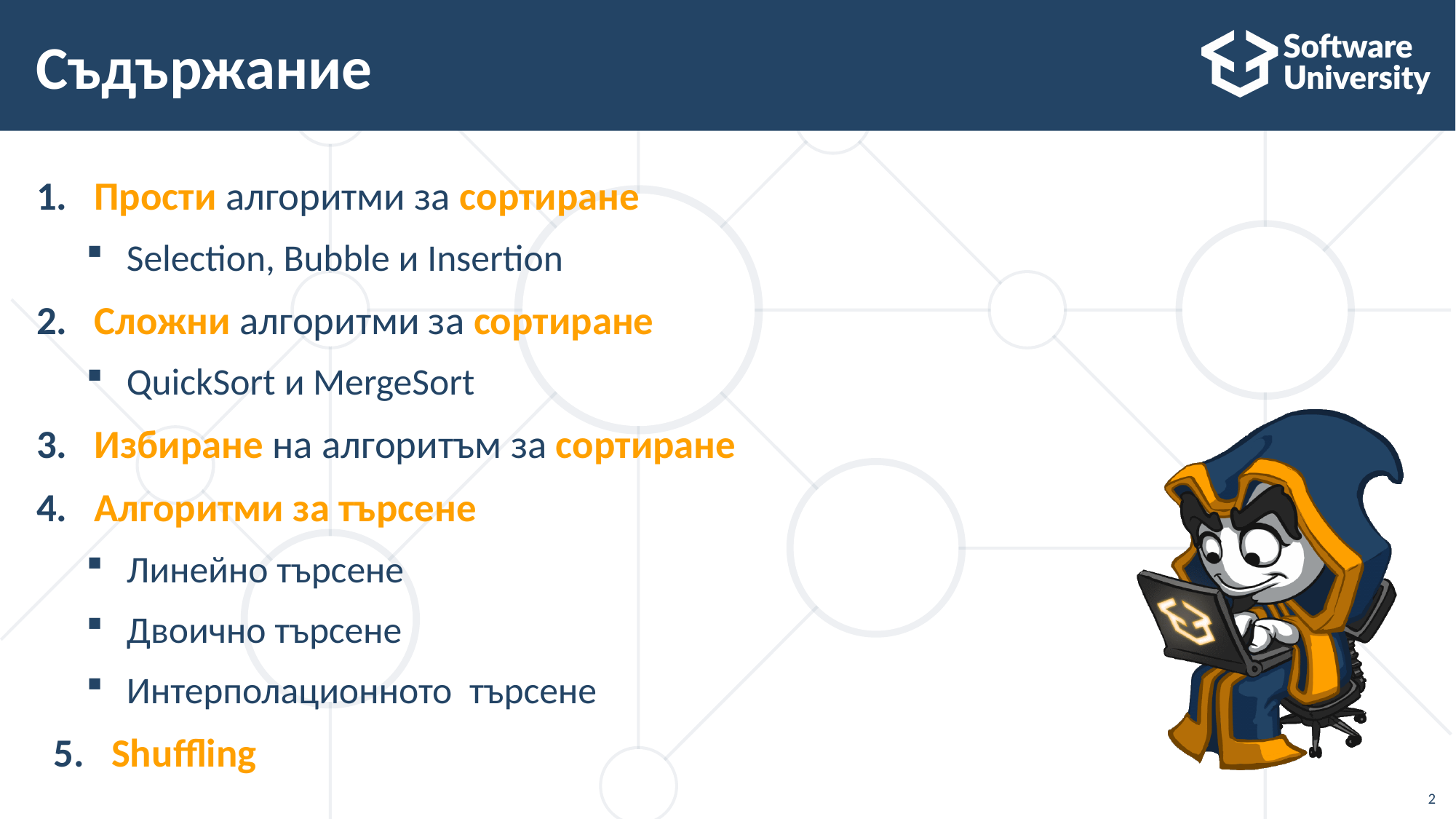

# Съдържание
Прости алгоритми за сортиране
Selection, Bubble и Insertion
Сложни алгоритми за сортиране
QuickSort и MergeSort
Избиране на алгоритъм за сортиране
Алгоритми за търсене
Линейно търсене
Двоично търсене
Интерполационното  търсене
Shuffling

2